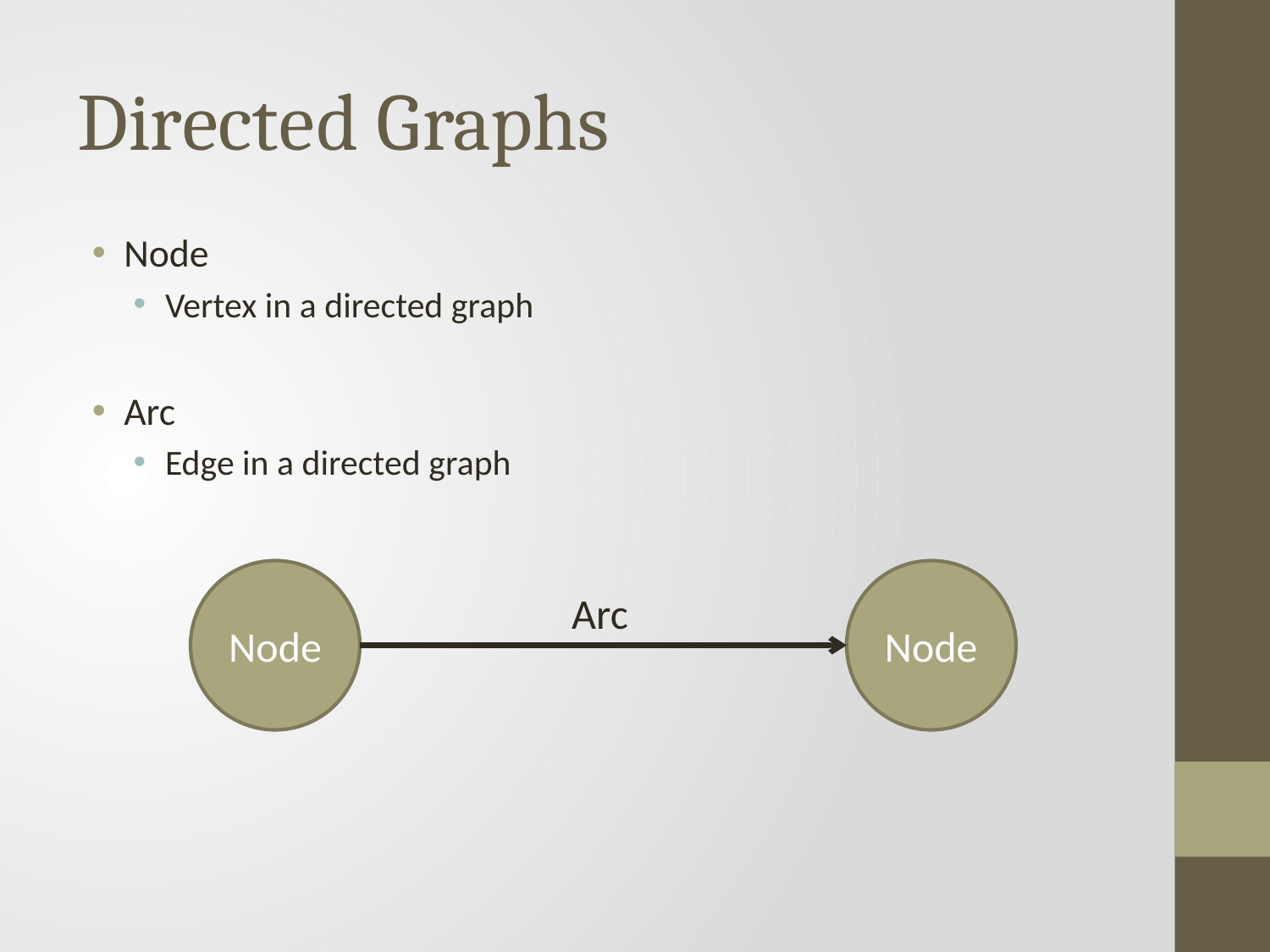

# Directed Graphs
Node
Vertex in a directed graph

Arc
Edge in a directed graph
Node
Node
Arc